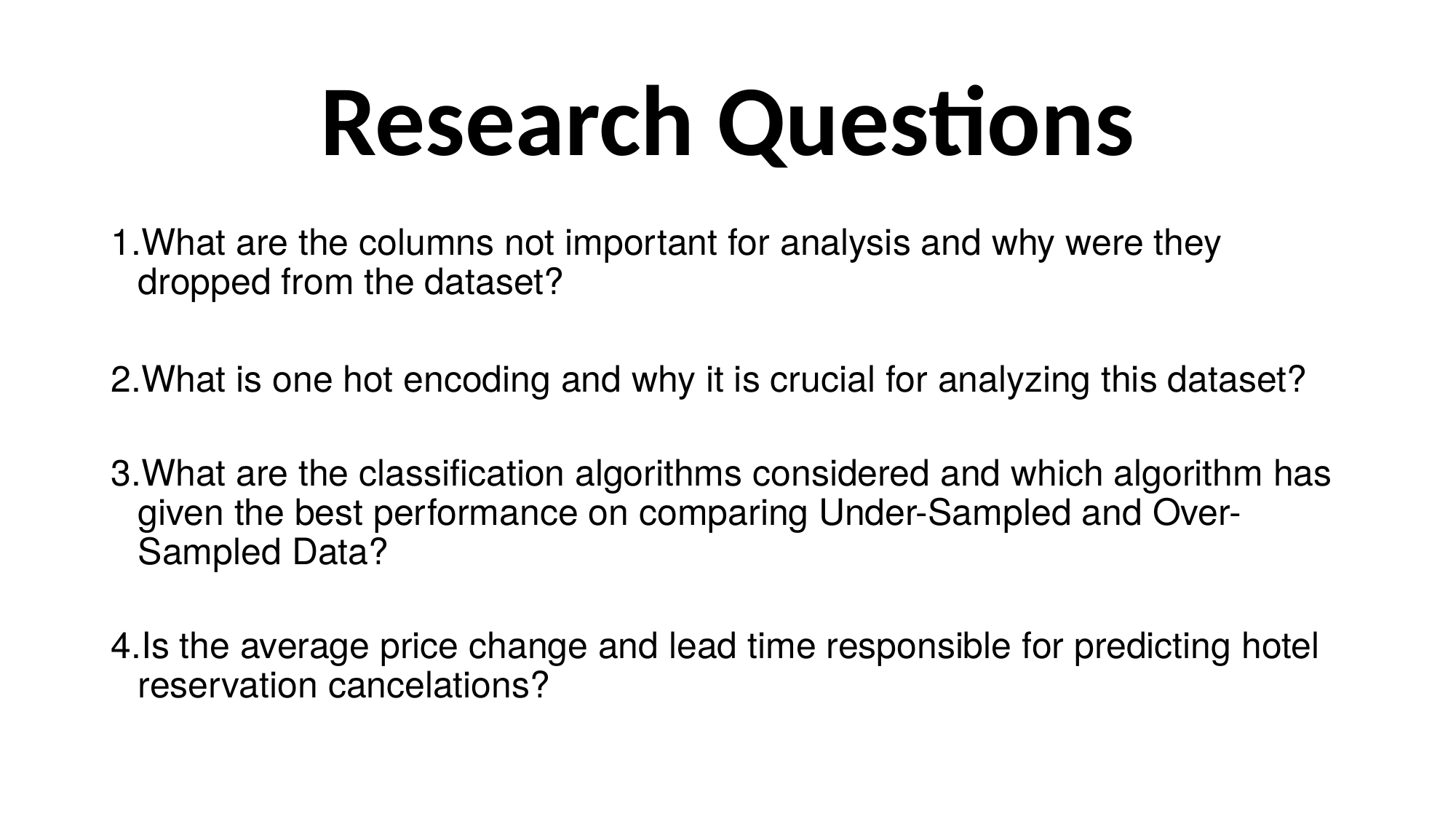

# Research Questions
What are the columns not important for analysis and why were they dropped from the dataset?
What is one hot encoding and why it is crucial for analyzing this dataset?
What are the classification algorithms considered and which algorithm has given the best performance on comparing Under-Sampled and Over-Sampled Data?
Is the average price change and lead time responsible for predicting hotel reservation cancelations?